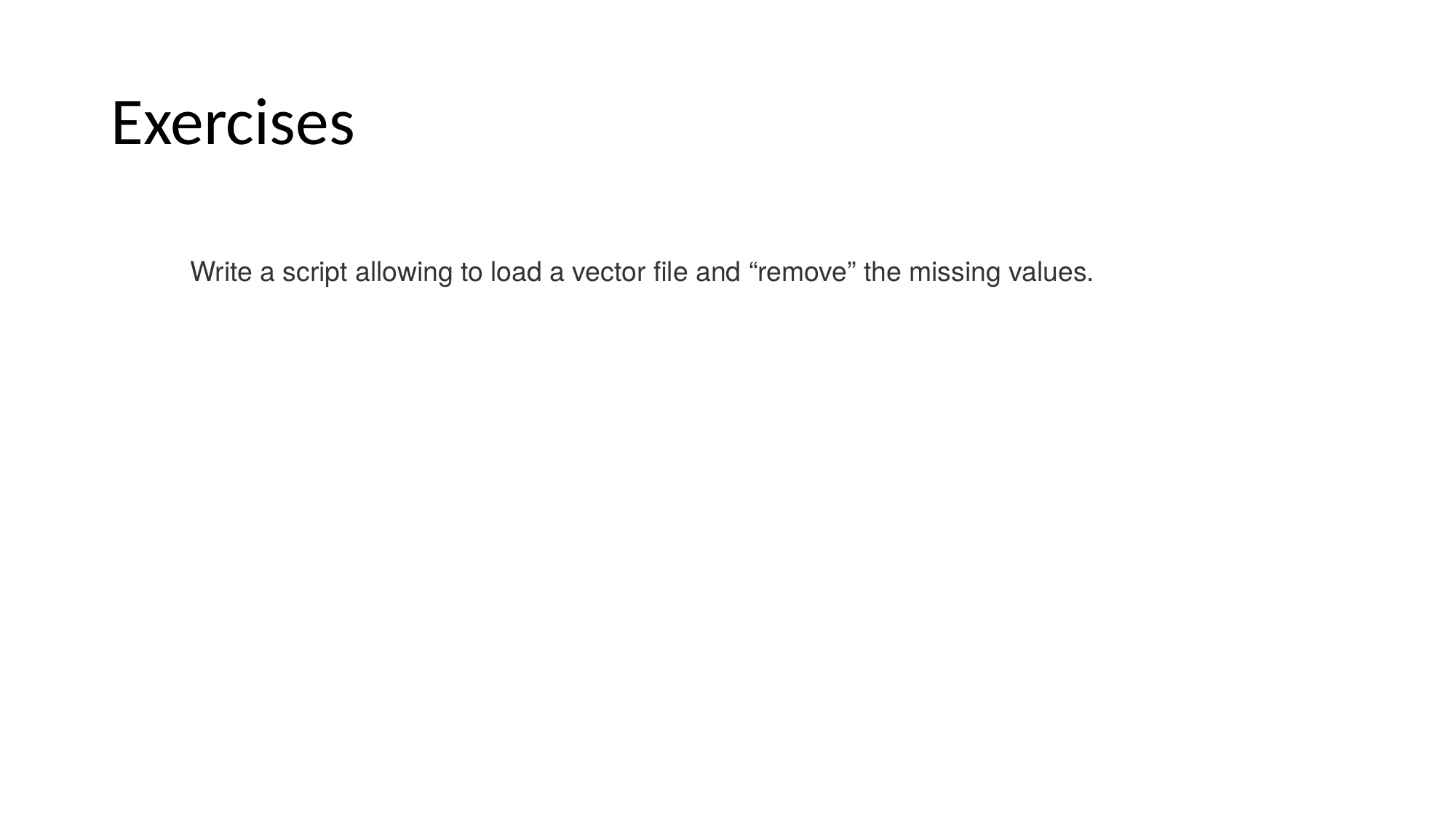

# Exercises
Write a script allowing to load a vector file and “remove” the missing values.